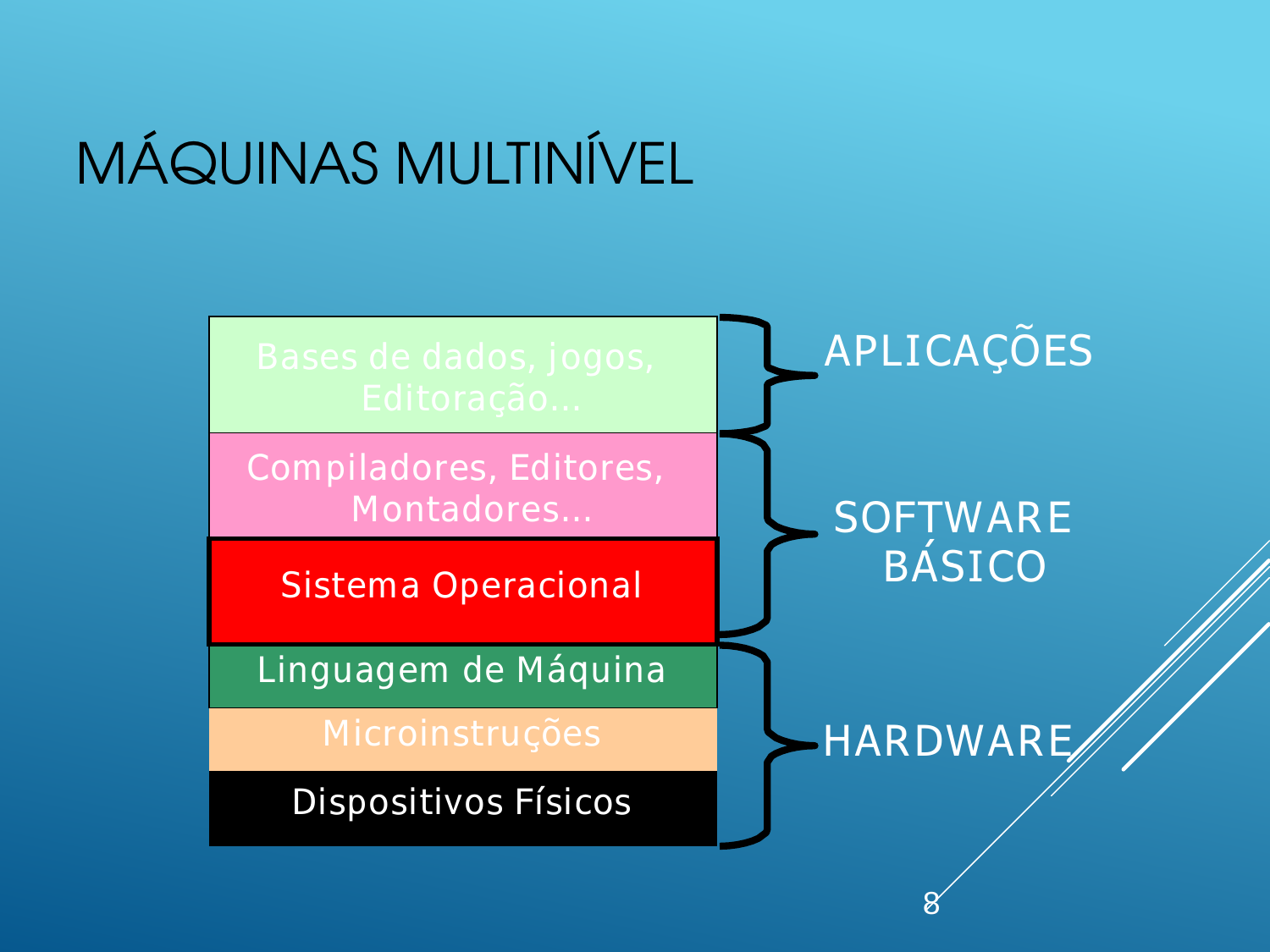

# Máquinas Multinível
| Bases de dados, jogos, Editoração... |
| --- |
| Compiladores, Editores, Montadores... |
| Sistema Operacional |
| Linguagem de Máquina |
| Microinstruções |
| Dispositivos Físicos |

APLICAÇÕES

SOFTWARE  BÁSICO

HARDWARE
8